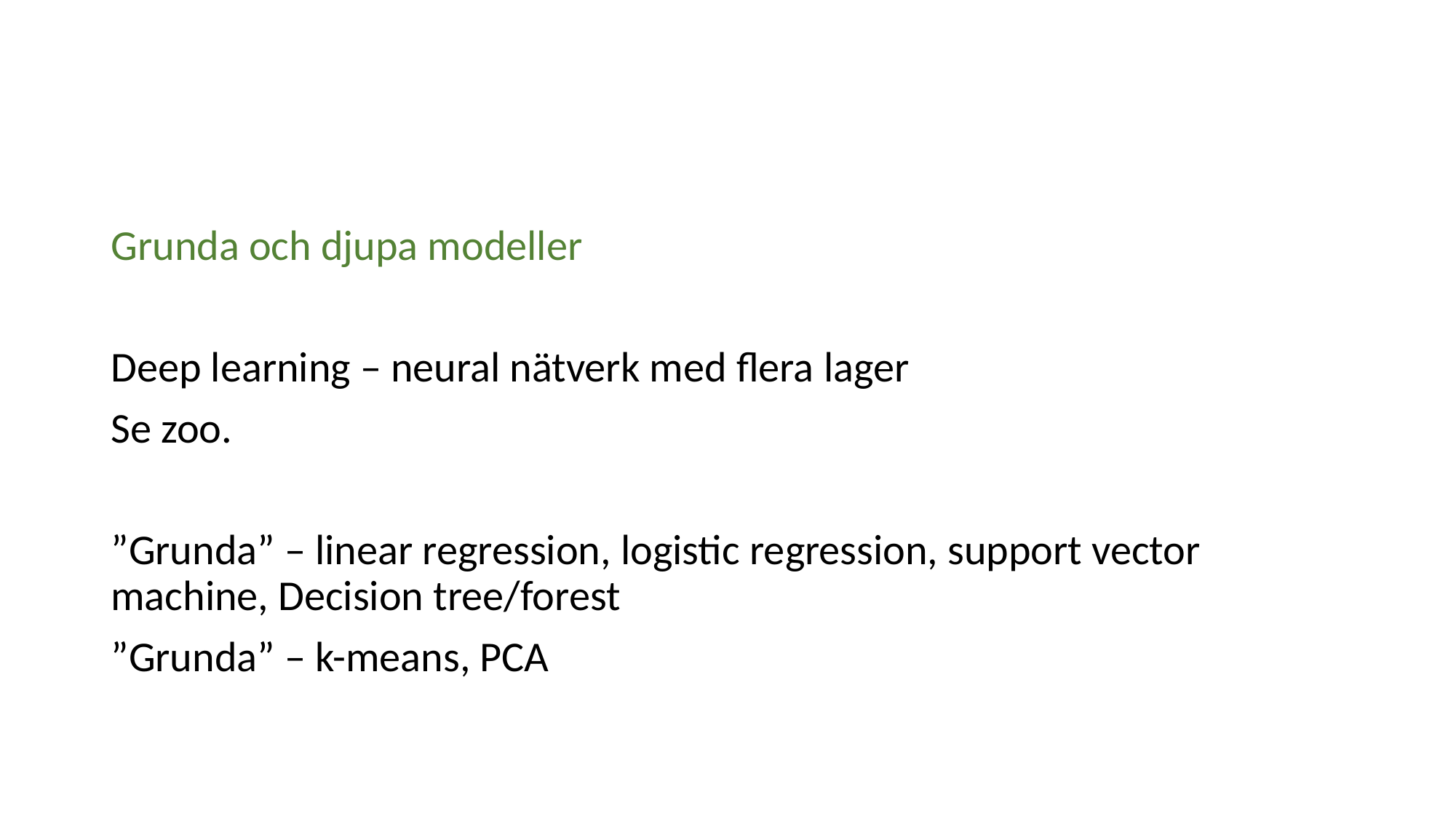

Grunda och djupa modeller

Deep learning – neural nätverk med flera lager
Se zoo.

”Grunda” – linear regression, logistic regression, support vector machine, Decision tree/forest
”Grunda” – k-means, PCA